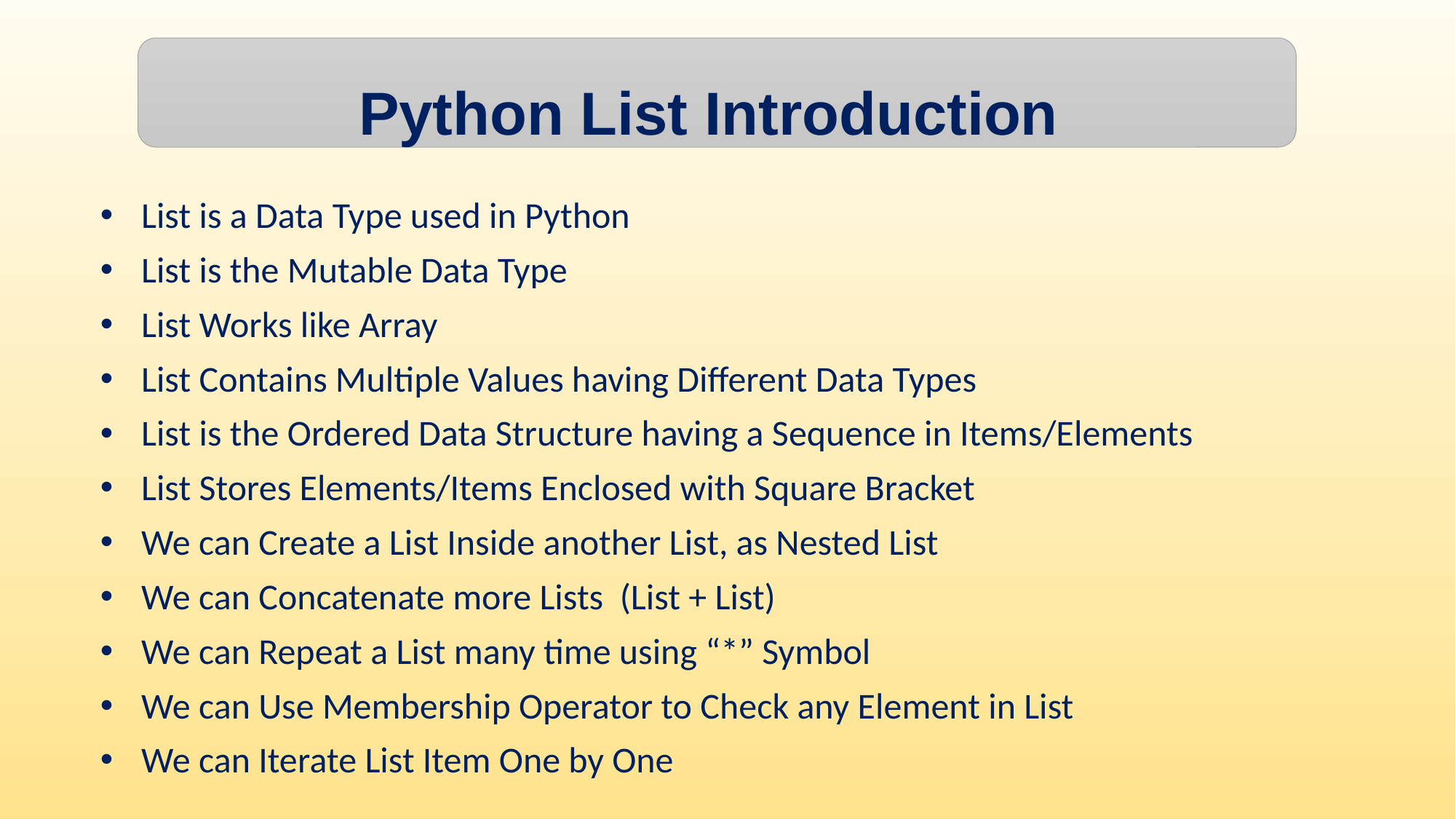

Python List Introduction
List is a Data Type used in Python
List is the Mutable Data Type
List Works like Array
List Contains Multiple Values having Different Data Types
List is the Ordered Data Structure having a Sequence in Items/Elements
List Stores Elements/Items Enclosed with Square Bracket
We can Create a List Inside another List, as Nested List
We can Concatenate more Lists  (List + List)
We can Repeat a List many time using “*” Symbol
We can Use Membership Operator to Check any Element in List
We can Iterate List Item One by One